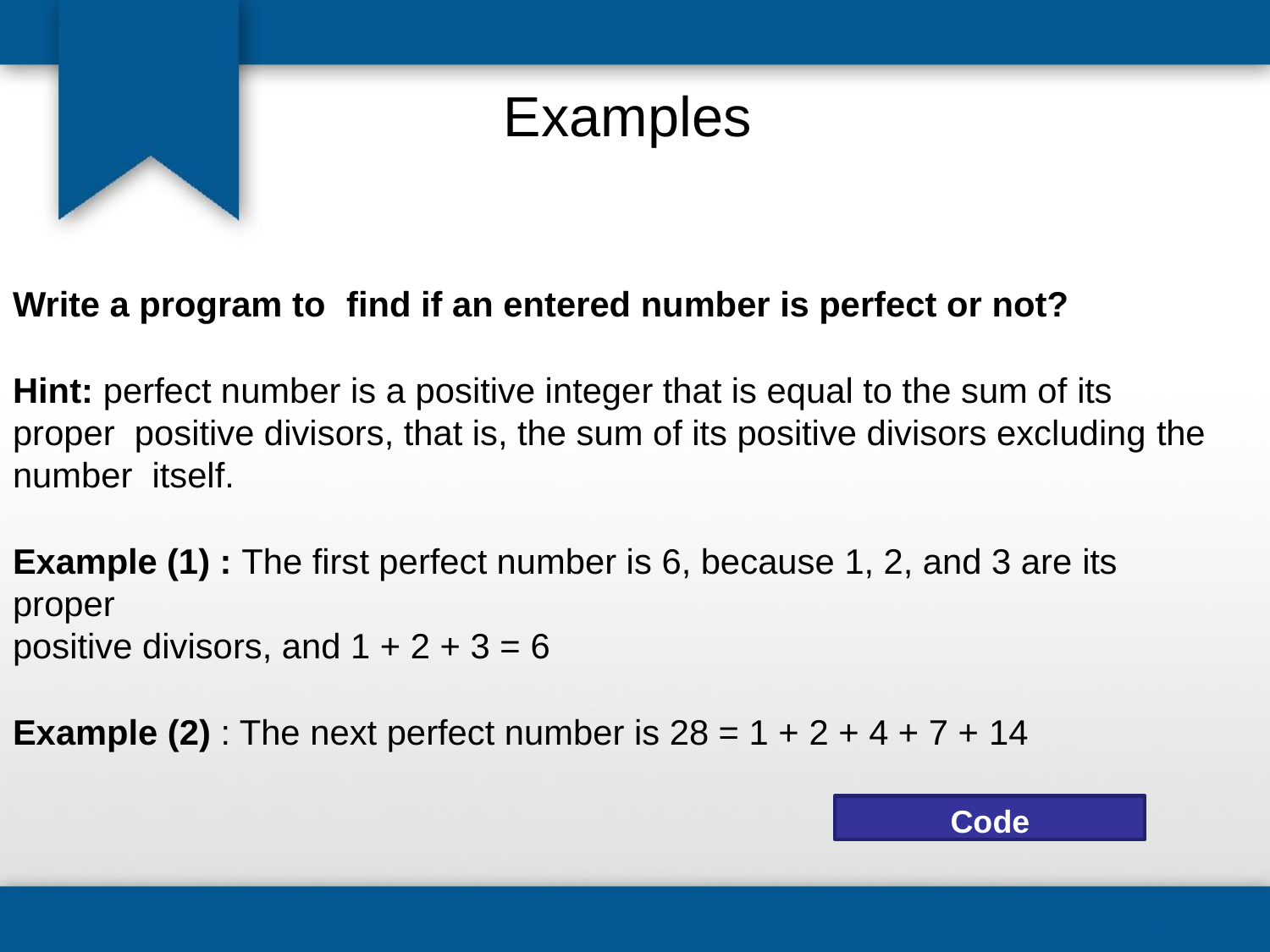

# Examples
Write a program to	find if an entered number is perfect or not?

Hint: perfect number is a positive integer that is equal to the sum of its proper  positive divisors, that is, the sum of its positive divisors excluding the number  itself.

Example (1) : The first perfect number is 6, because 1, 2, and 3 are its proper
positive divisors, and 1 + 2 + 3 = 6

Example (2) : The next perfect number is 28 = 1 + 2 + 4 + 7 + 14
Code